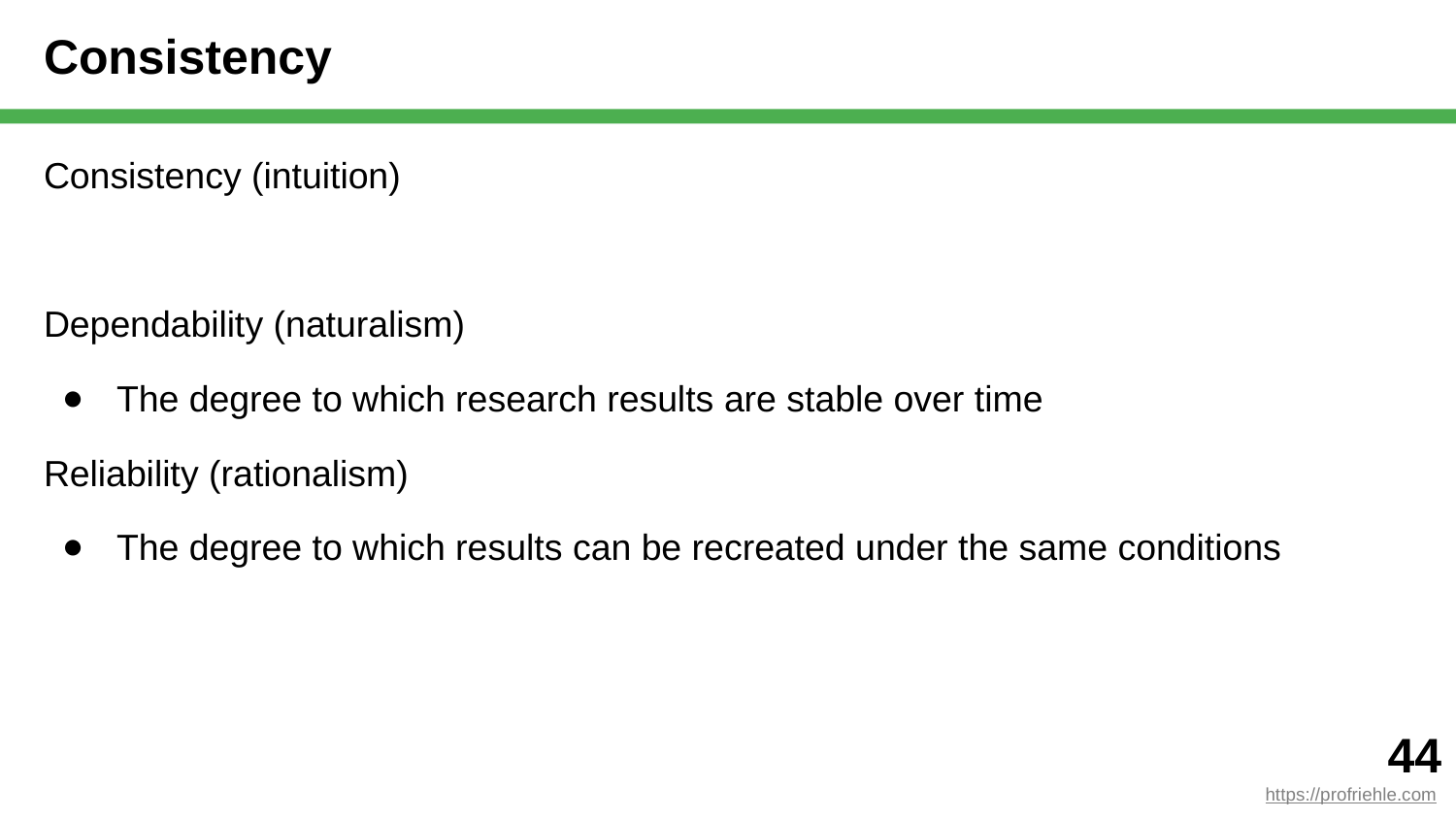

# Consistency
Consistency (intuition)

Dependability (naturalism)
The degree to which research results are stable over time
Reliability (rationalism)
The degree to which results can be recreated under the same conditions

44
https://profriehle.com